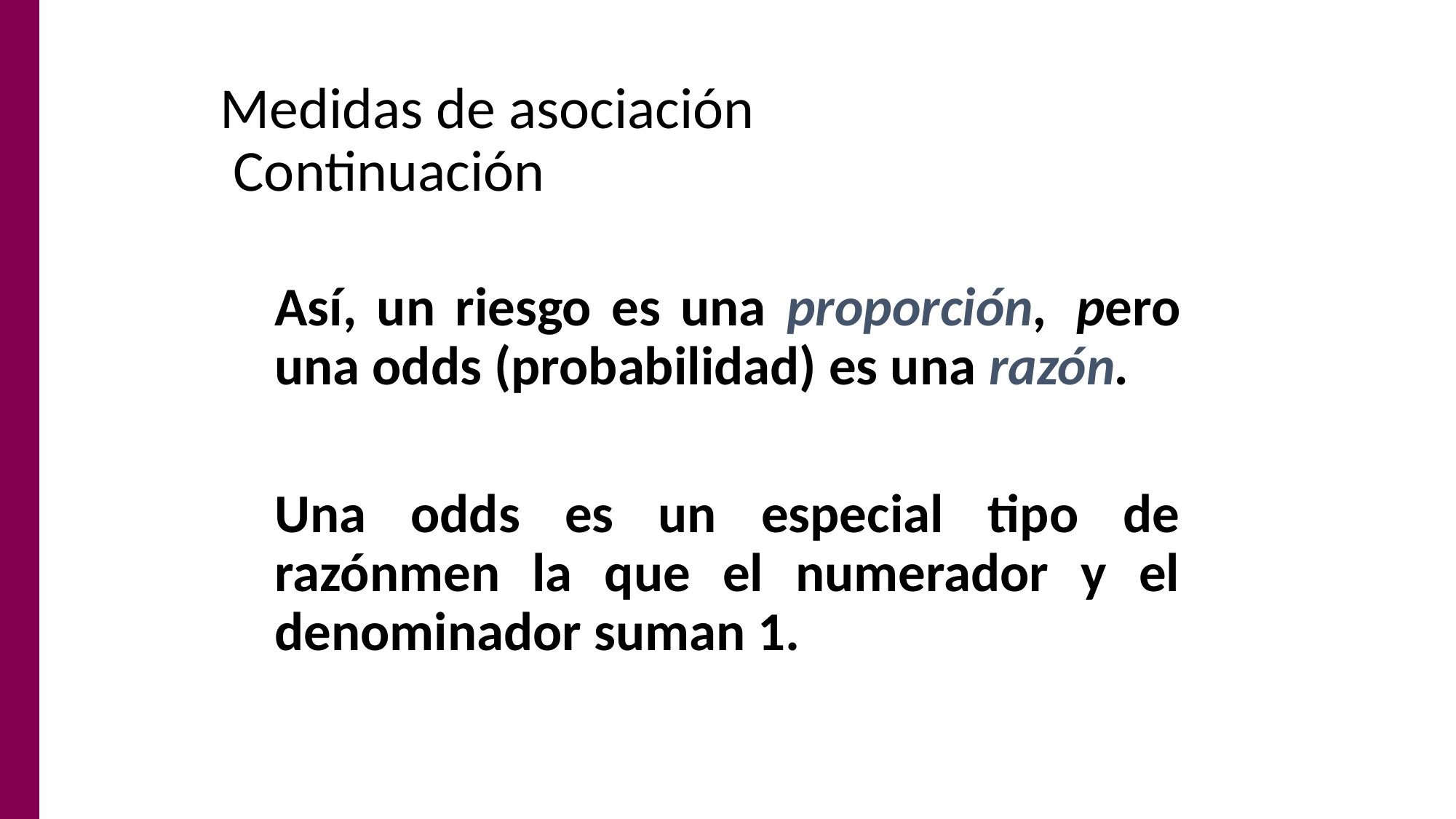

# Medidas de asociación Continuación
Así, un riesgo es una proporción,	pero una odds (probabilidad) es una razón.

Una odds es un especial tipo de razónmen la que el numerador y el denominador suman 1.